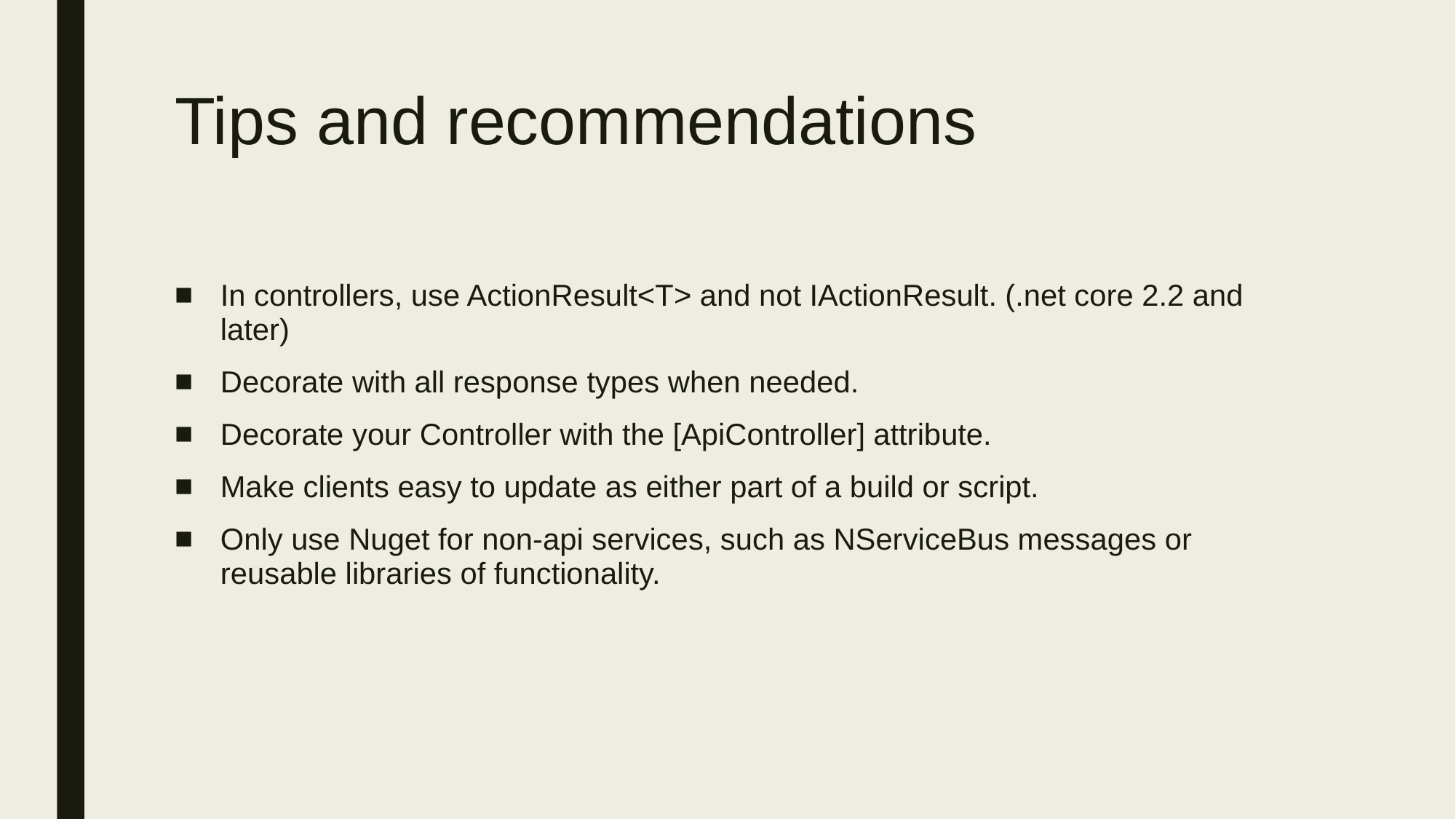

# Tips and recommendations
In controllers, use ActionResult<T> and not IActionResult. (.net core 2.2 and later)
Decorate with all response types when needed.
Decorate your Controller with the [ApiController] attribute.
Make clients easy to update as either part of a build or script.
Only use Nuget for non-api services, such as NServiceBus messages or reusable libraries of functionality.